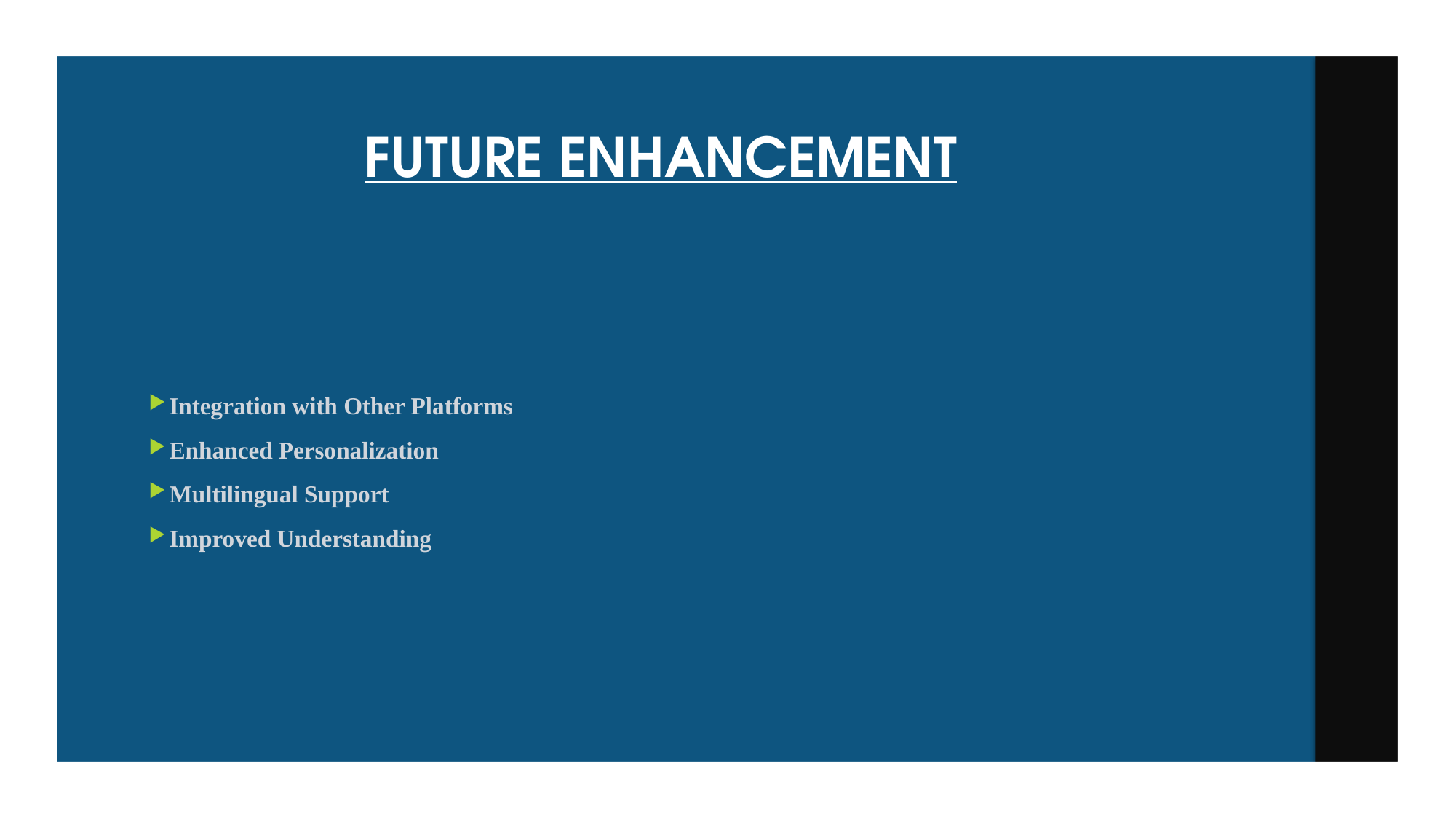

# FUTURE ENHANCEMENT
Integration with Other Platforms
Enhanced Personalization
Multilingual Support
Improved Understanding